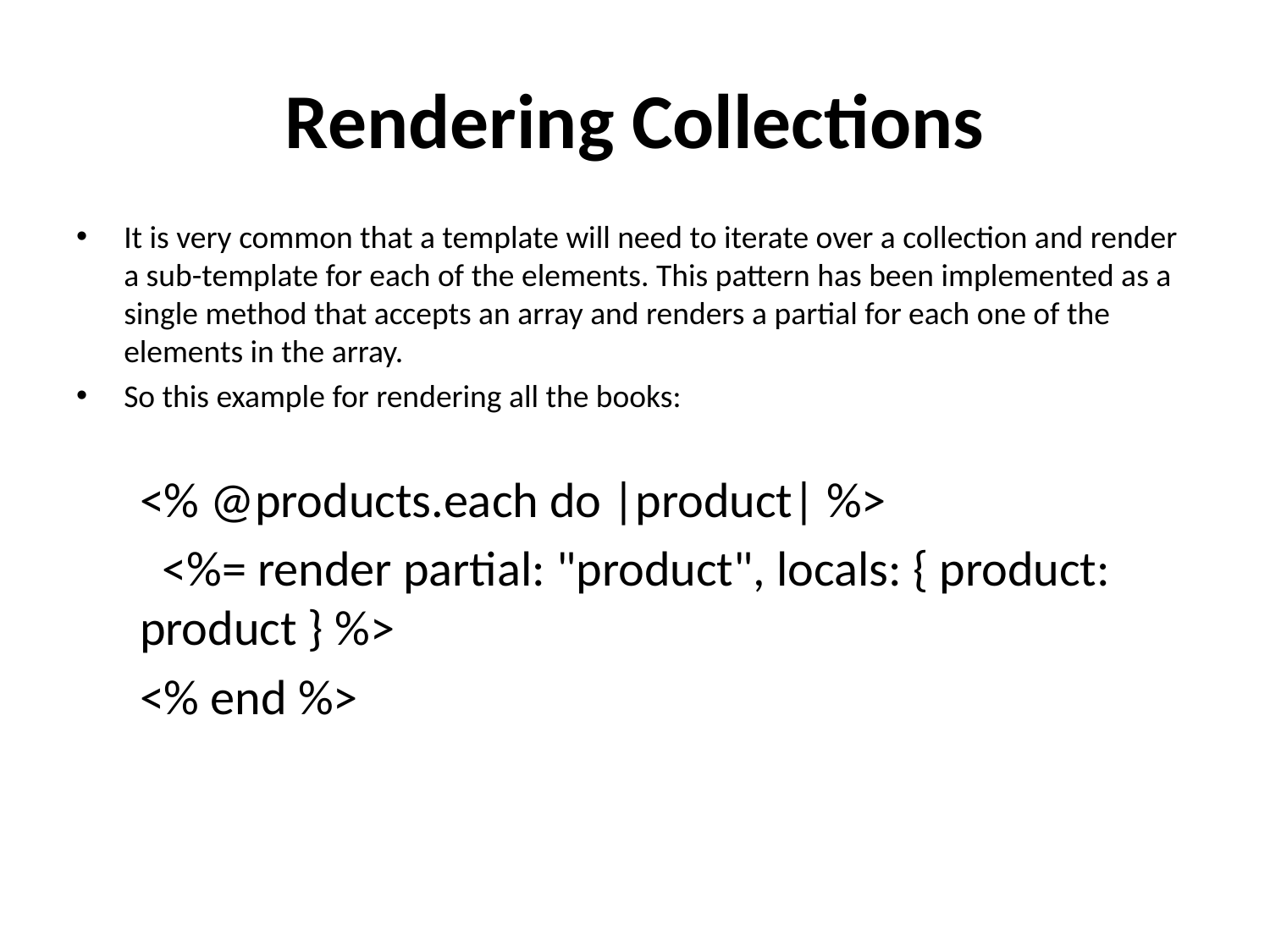

# Rendering Collections
It is very common that a template will need to iterate over a collection and render a sub-template for each of the elements. This pattern has been implemented as a single method that accepts an array and renders a partial for each one of the elements in the array.
So this example for rendering all the books:

<% @products.each do |product| %>
  <%= render partial: "product", locals: { product: product } %>
<% end %>